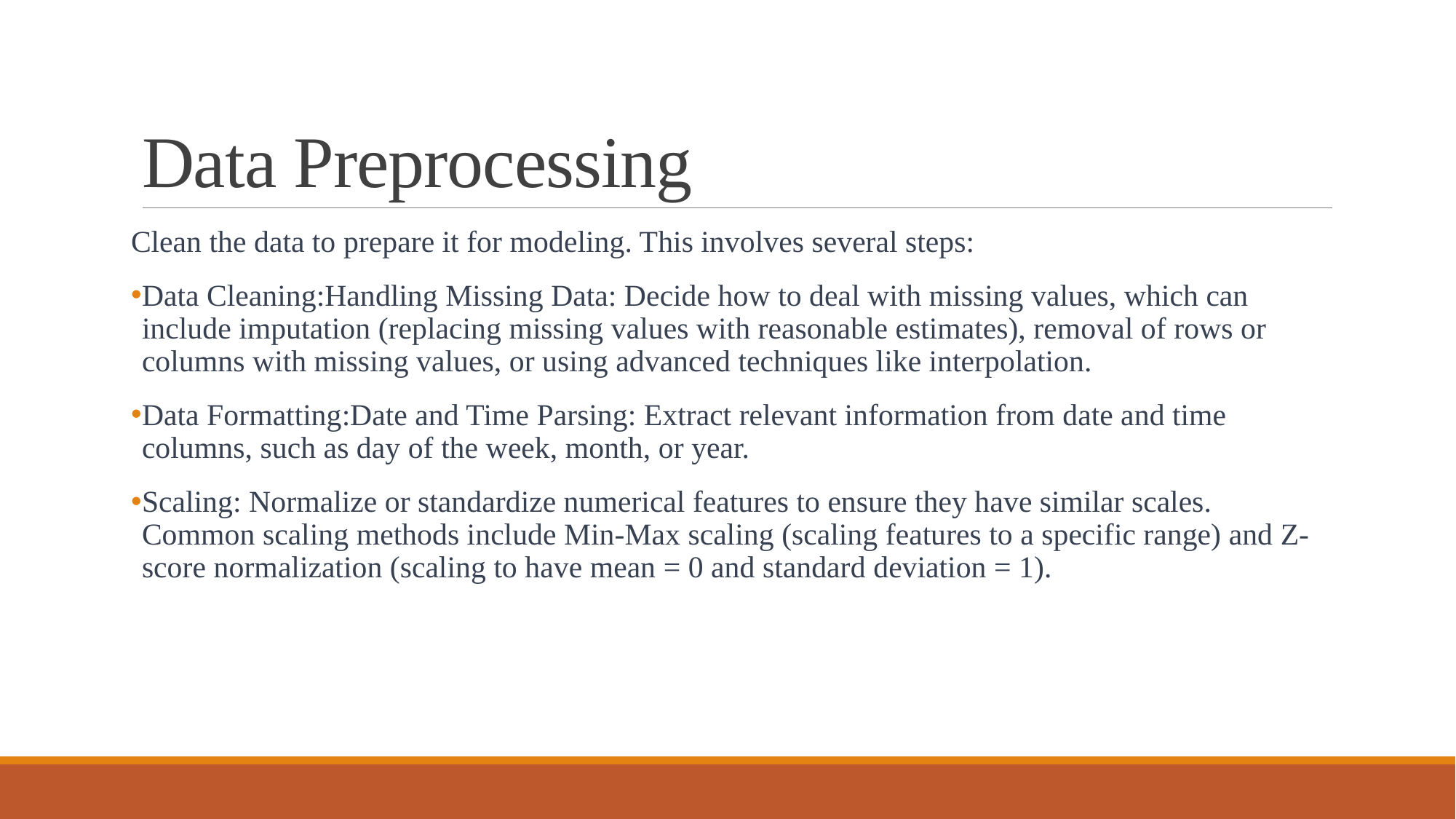

# Data Preprocessing
Clean the data to prepare it for modeling. This involves several steps:
Data Cleaning:Handling Missing Data: Decide how to deal with missing values, which can include imputation (replacing missing values with reasonable estimates), removal of rows or columns with missing values, or using advanced techniques like interpolation.
Data Formatting:Date and Time Parsing: Extract relevant information from date and time columns, such as day of the week, month, or year.
Scaling: Normalize or standardize numerical features to ensure they have similar scales. Common scaling methods include Min-Max scaling (scaling features to a specific range) and Z-score normalization (scaling to have mean = 0 and standard deviation = 1).